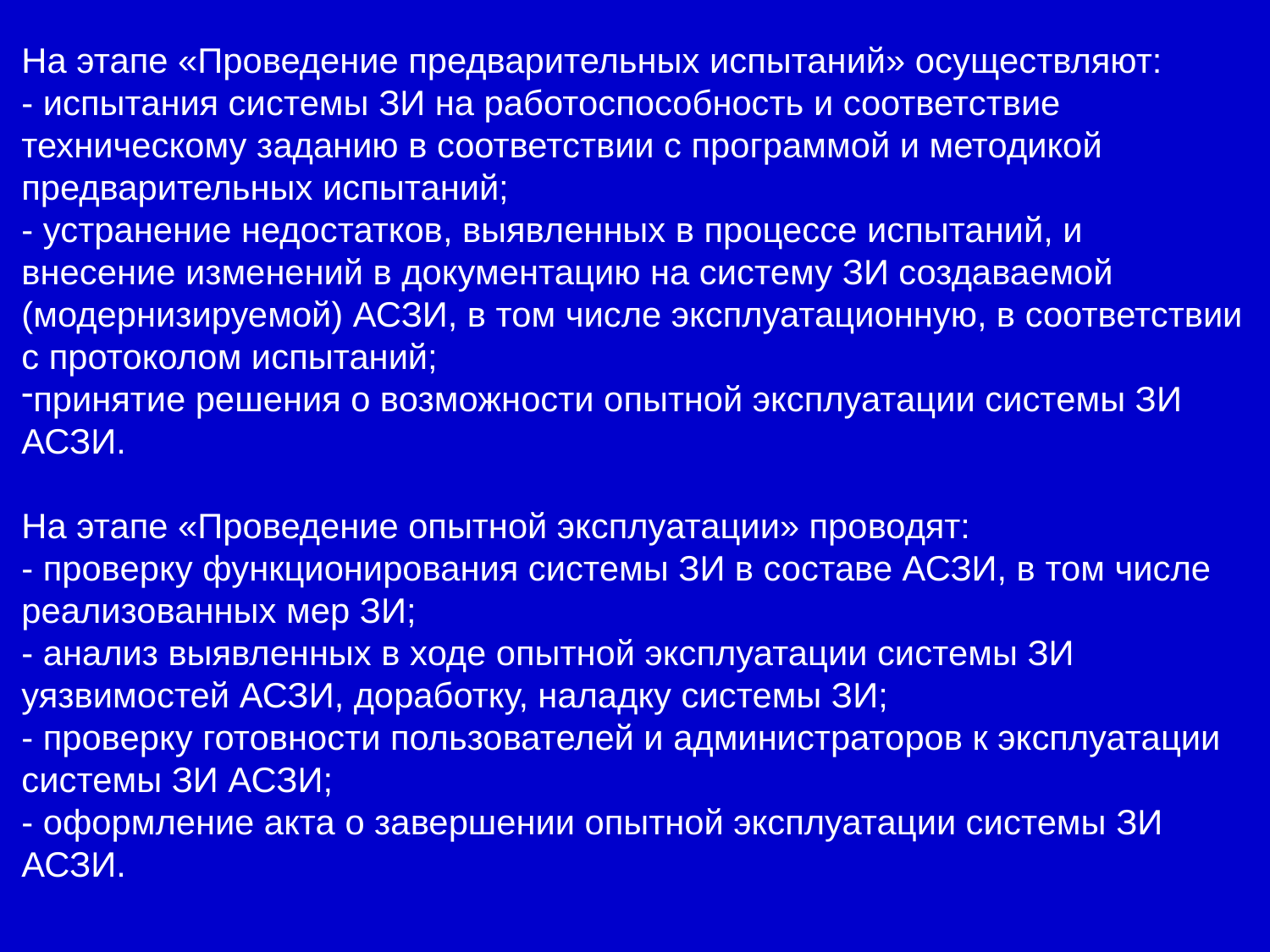

На этапе «Проведение предварительных испытаний» осуществляют:
- испытания системы ЗИ на работоспособность и соответствие техническому заданию в соответствии с программой и методикой предварительных испытаний;
- устранение недостатков, выявленных в процессе испытаний, и внесение изменений в документацию на систему ЗИ создаваемой (модернизируемой) АСЗИ, в том числе эксплуатационную, в соответствии
с протоколом испытаний;
принятие решения о возможности опытной эксплуатации системы ЗИ АСЗИ.

На этапе «Проведение опытной эксплуатации» проводят:
- проверку функционирования системы ЗИ в составе АСЗИ, в том числе реализованных мер ЗИ;
- анализ выявленных в ходе опытной эксплуатации системы ЗИ уязвимостей АСЗИ, доработку, наладку системы ЗИ;
- проверку готовности пользователей и администраторов к эксплуатации системы ЗИ АСЗИ;
- оформление акта о завершении опытной эксплуатации системы ЗИ АСЗИ.